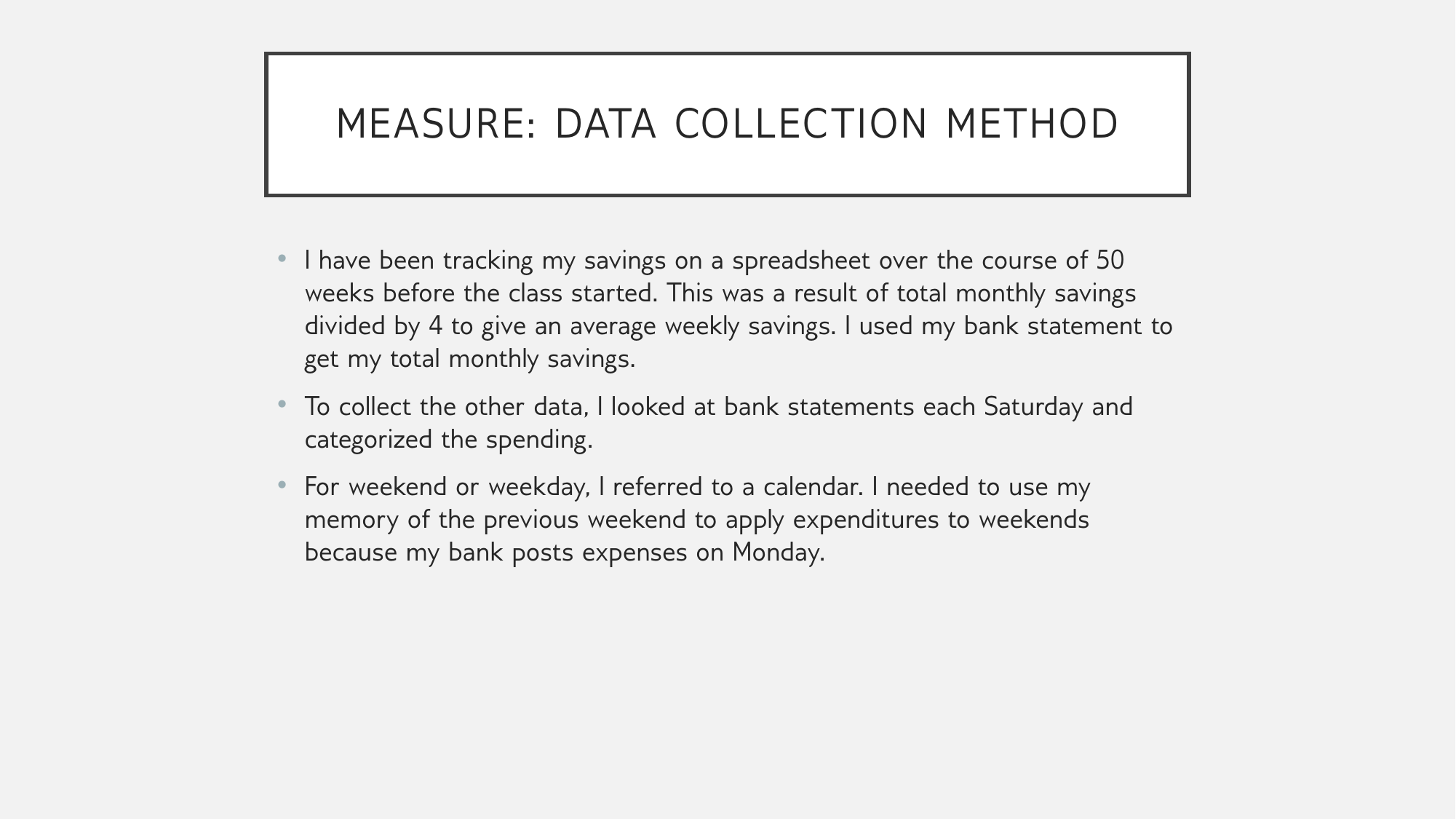

# Measure: Data collection method
I have been tracking my savings on a spreadsheet over the course of 50 weeks before the class started. This was a result of total monthly savings divided by 4 to give an average weekly savings. I used my bank statement to get my total monthly savings.
To collect the other data, I looked at bank statements each Saturday and categorized the spending.
For weekend or weekday, I referred to a calendar. I needed to use my memory of the previous weekend to apply expenditures to weekends because my bank posts expenses on Monday.